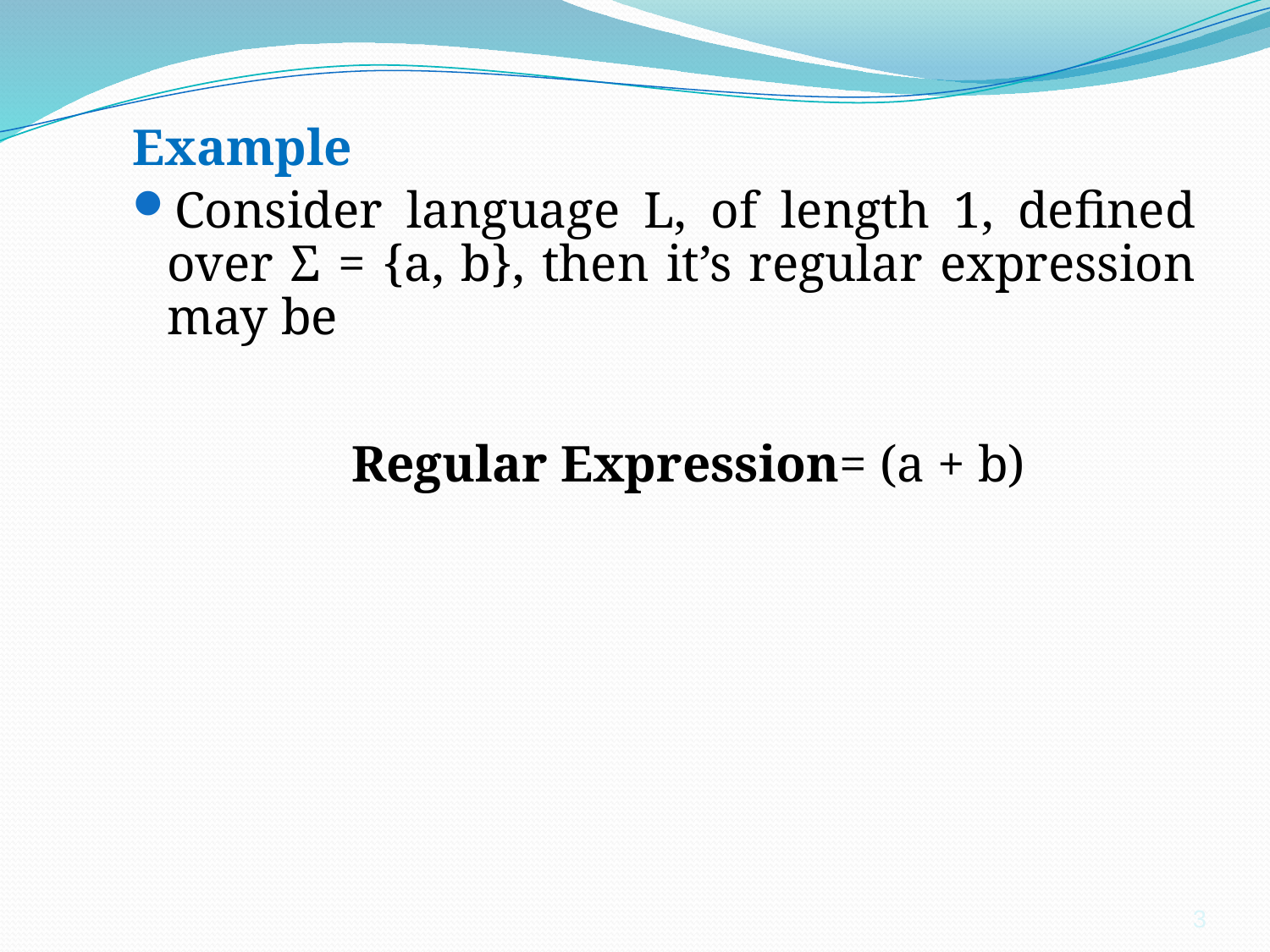

Example
Consider language L, of length 1, defined over Σ = {a, b}, then it’s regular expression may be

        Regular Expression= (a + b)

3